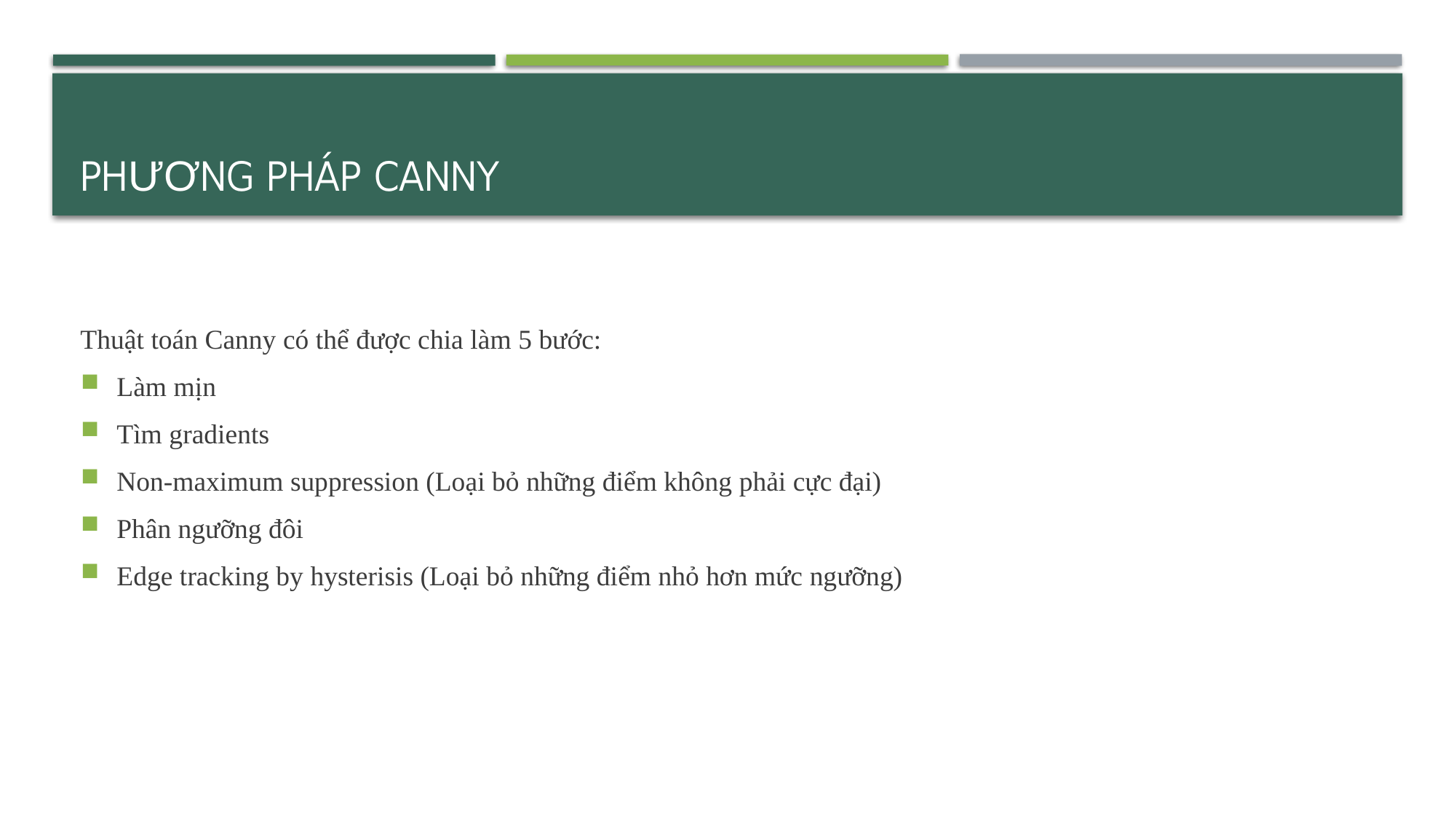

# Phương pháp canny
Thuật toán Canny có thể được chia làm 5 bước:
Làm mịn
Tìm gradients
Non-maximum suppression (Loại bỏ những điểm không phải cực đại)
Phân ngưỡng đôi
Edge tracking by hysterisis (Loại bỏ những điểm nhỏ hơn mức ngưỡng)